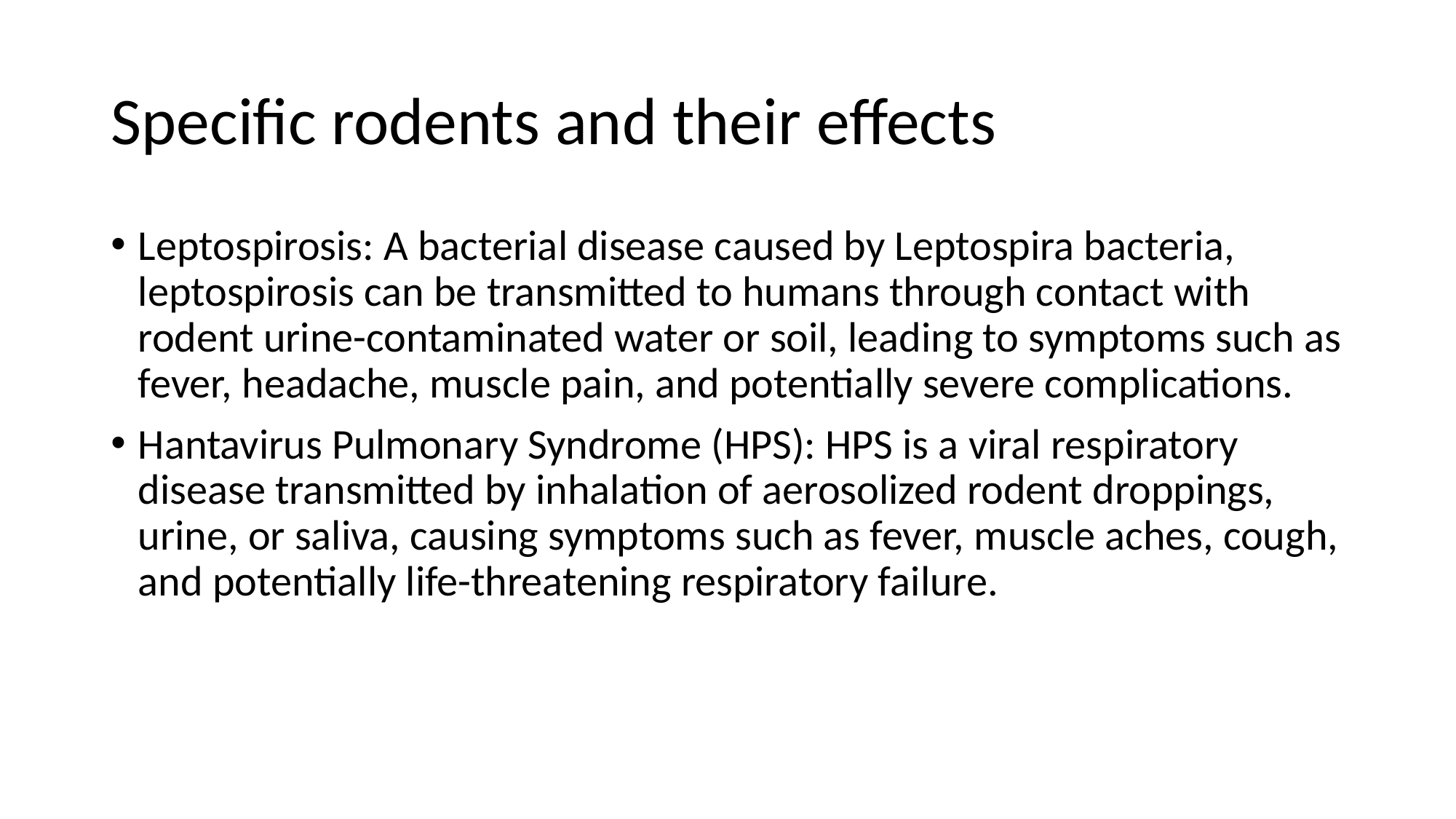

# Specific rodents and their effects
Leptospirosis: A bacterial disease caused by Leptospira bacteria, leptospirosis can be transmitted to humans through contact with rodent urine-contaminated water or soil, leading to symptoms such as fever, headache, muscle pain, and potentially severe complications.
Hantavirus Pulmonary Syndrome (HPS): HPS is a viral respiratory disease transmitted by inhalation of aerosolized rodent droppings, urine, or saliva, causing symptoms such as fever, muscle aches, cough, and potentially life-threatening respiratory failure.